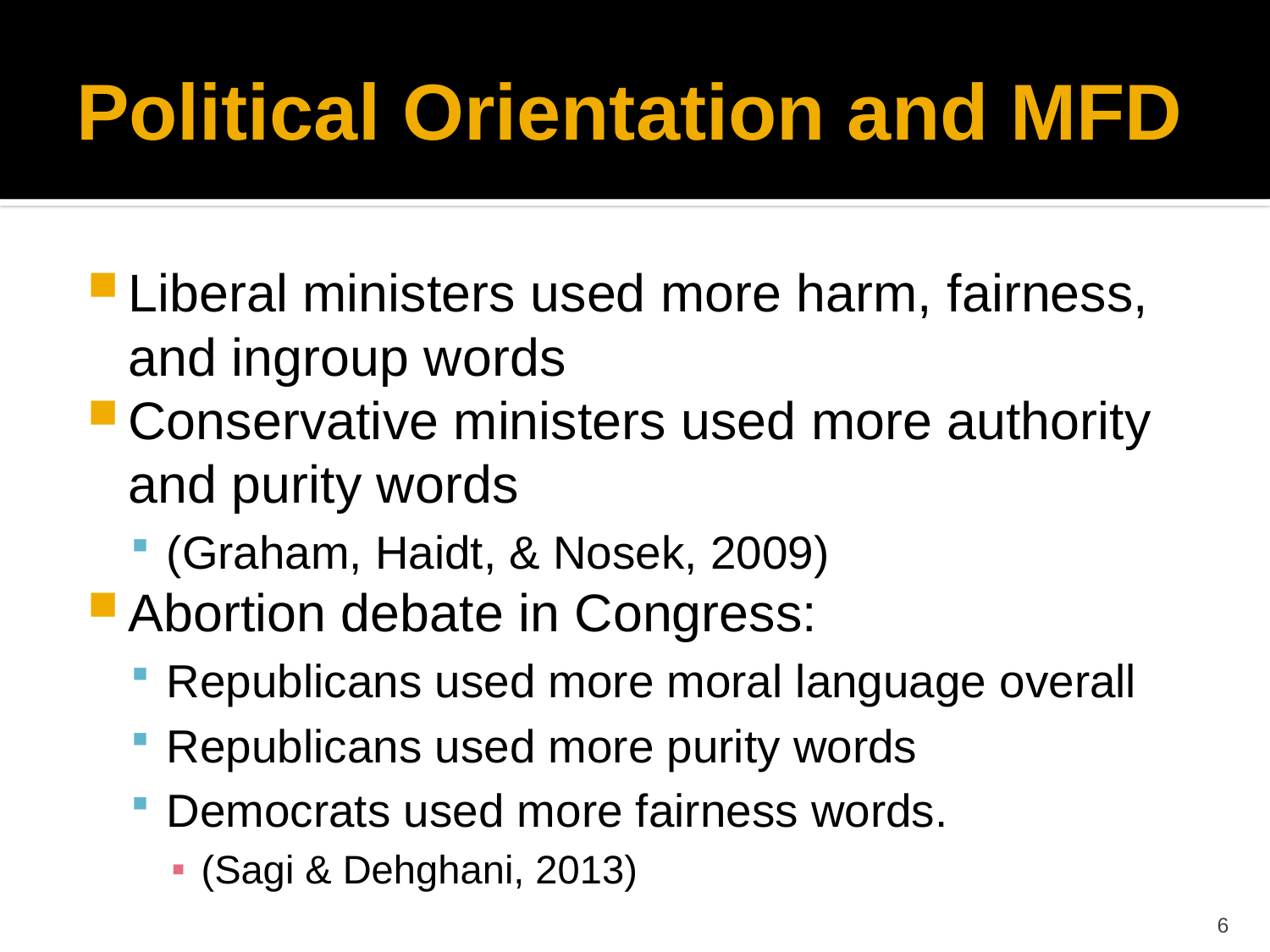

# Political Orientation and MFD
Liberal ministers used more harm, fairness, and ingroup words
Conservative ministers used more authority and purity words
(Graham, Haidt, & Nosek, 2009)
Abortion debate in Congress:
Republicans used more moral language overall
Republicans used more purity words
Democrats used more fairness words.
(Sagi & Dehghani, 2013)
6